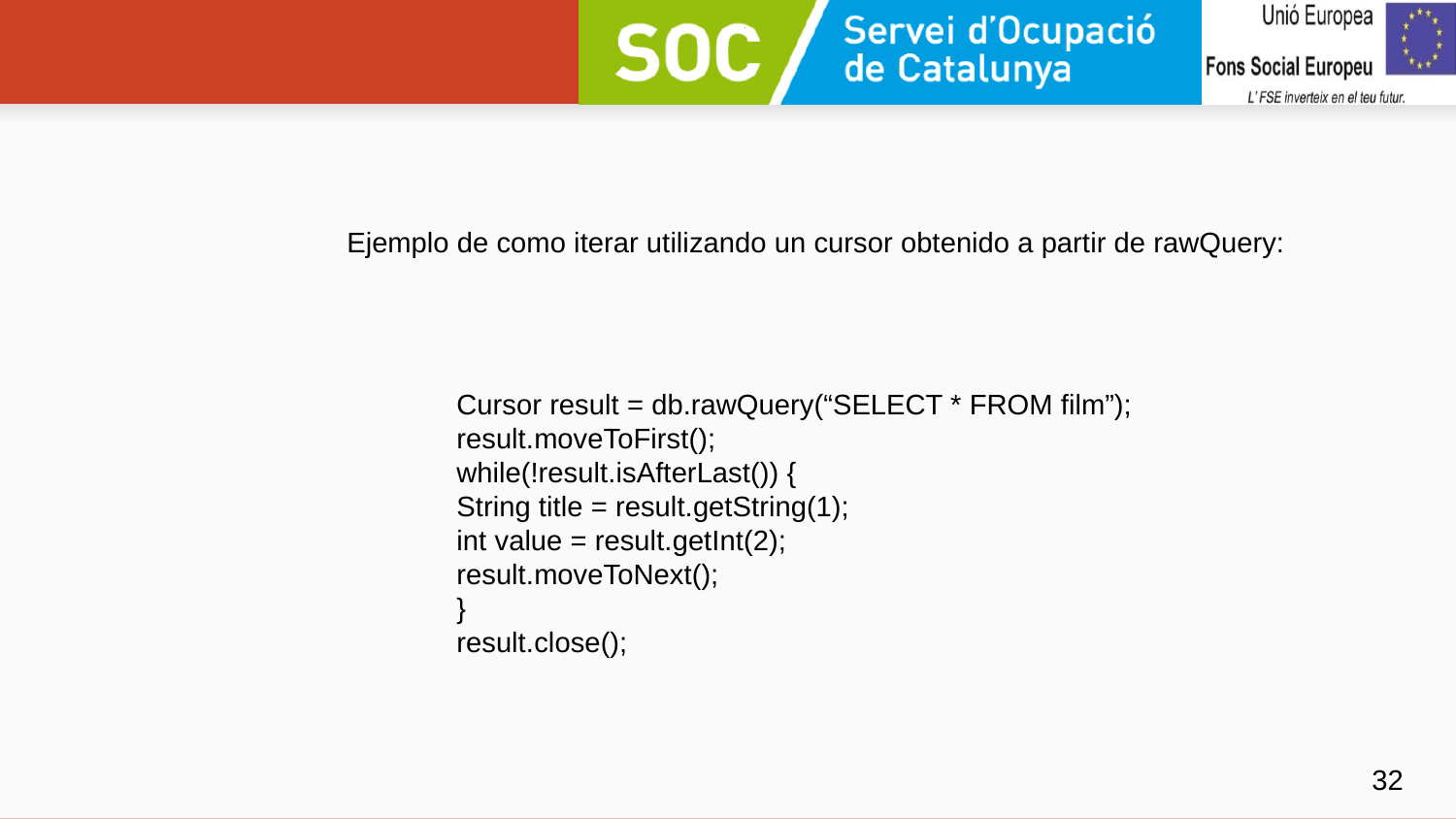

#
Ejemplo de como iterar utilizando un cursor obtenido a partir de rawQuery:
Cursor result = db.rawQuery(“SELECT * FROM film”);
result.moveToFirst();
while(!result.isAfterLast()) {
String title = result.getString(1);
int value = result.getInt(2);
result.moveToNext();
}
result.close();
32